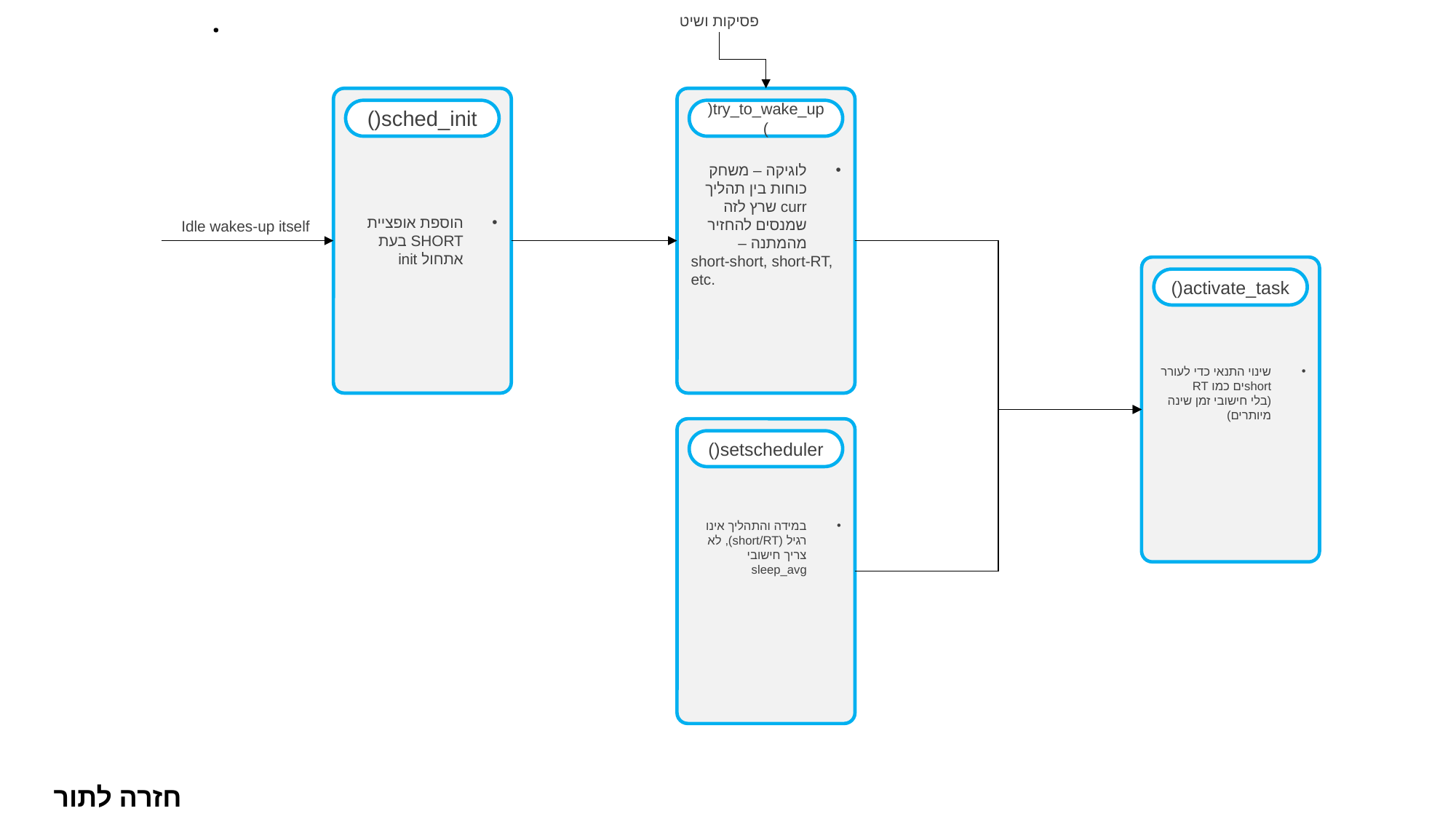

.
פסיקות ושיט
הוספת אופציית SHORT בעת אתחול init
sched_init()
לוגיקה – משחק כוחות בין תהליך curr שרץ לזה שמנסים להחזיר מהמתנה –
short-short, short-RT, etc.

try_to_wake_up()
Idle wakes-up itself
שינוי התנאי כדי לעורר shortים כמו RT
(בלי חישובי זמן שינה מיותרים)

activate_task()
במידה והתהליך אינו רגיל (short/RT), לא צריך חישובי sleep_avg

setscheduler()
חזרה לתור הריצה